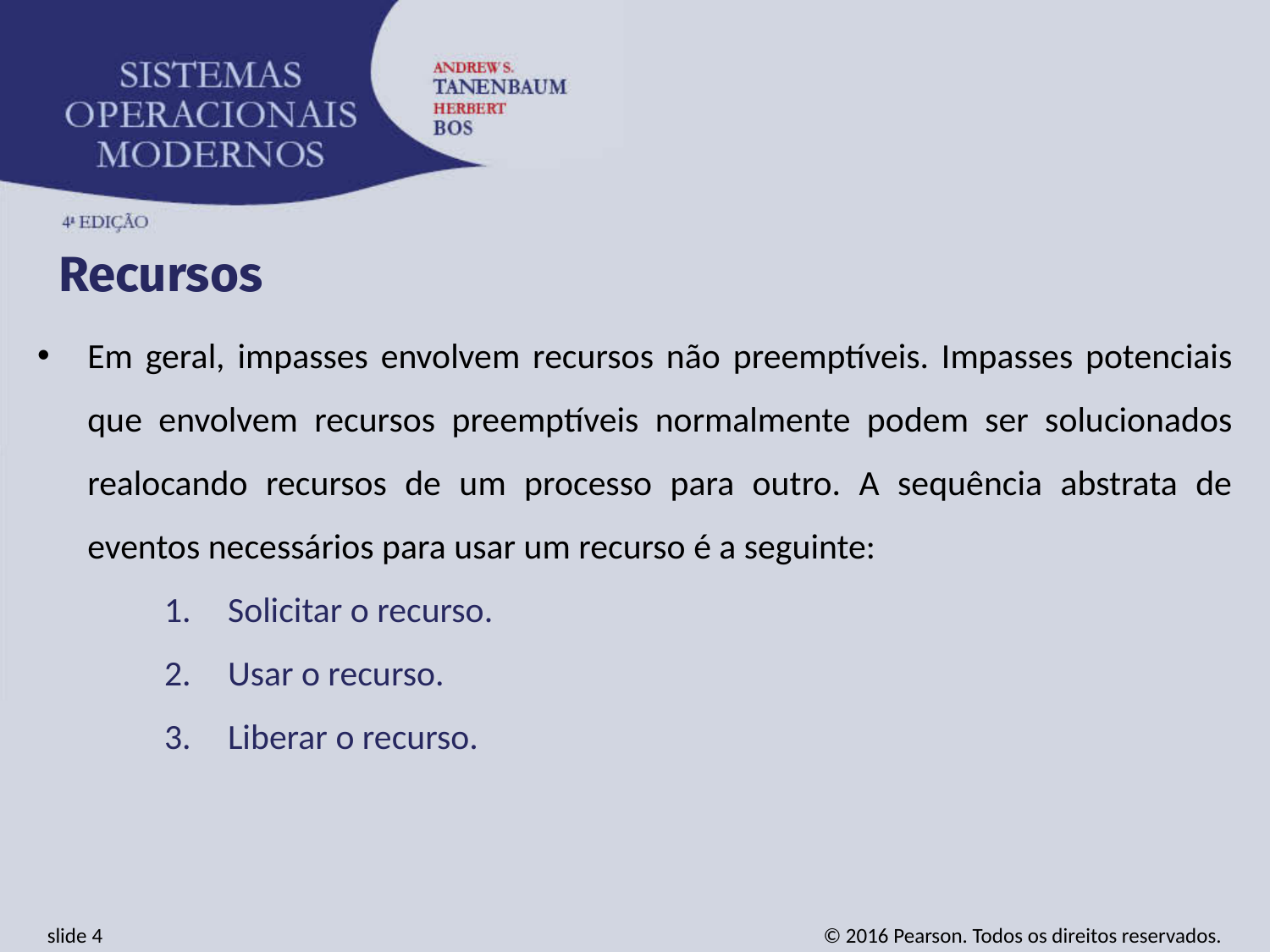

Recursos
Em geral, impasses envolvem recursos não preemptíveis. Impasses potenciais que envolvem recursos preemptíveis normalmente podem ser solucionados realocando recursos de um processo para outro. A sequência abstrata de eventos necessários para usar um recurso é a seguinte:
Solicitar o recurso.
Usar o recurso.
Liberar o recurso.